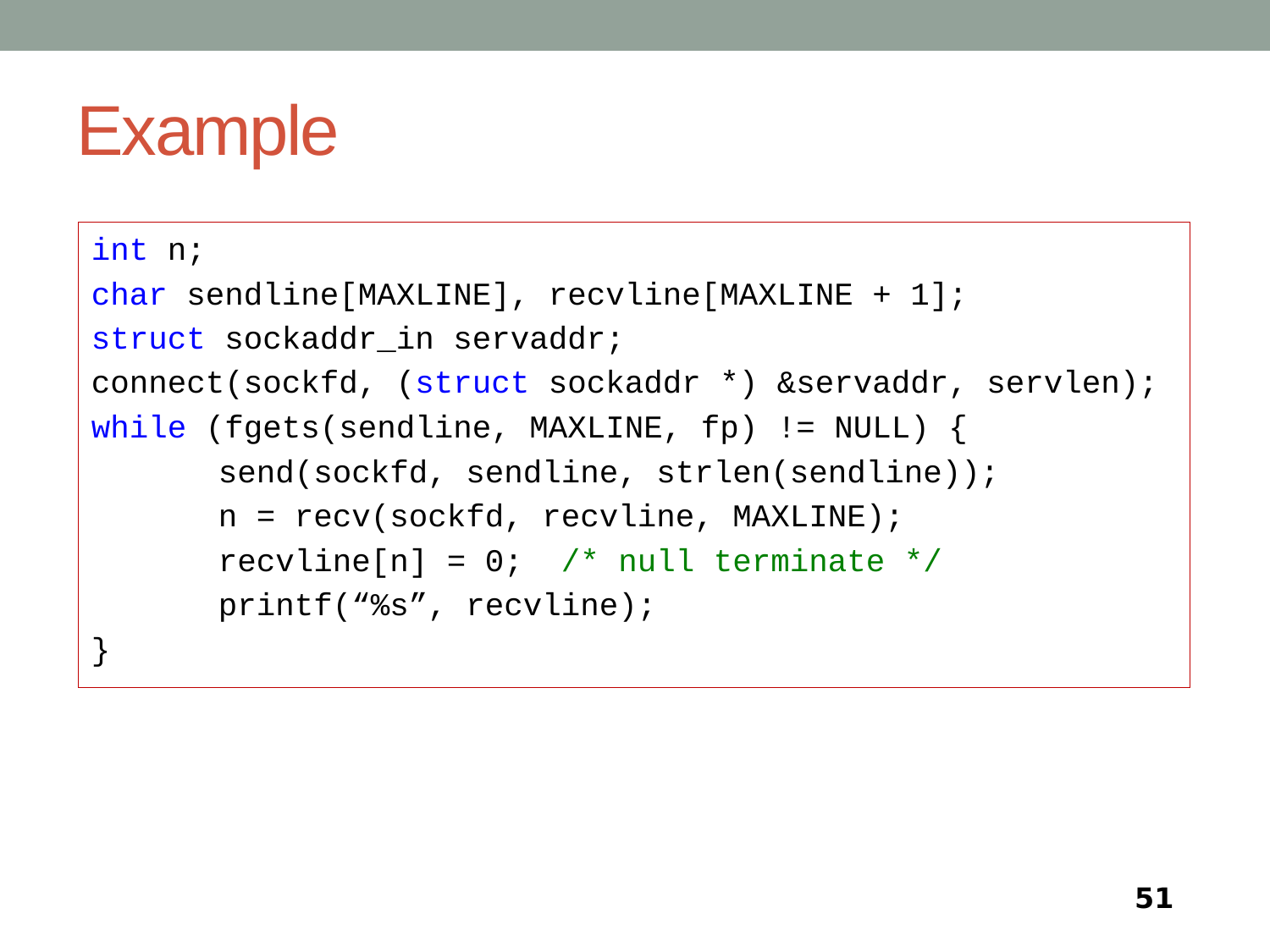

# Example
int n;
char sendline[MAXLINE], recvline[MAXLINE + 1];
struct sockaddr_in servaddr;
connect(sockfd, (struct sockaddr *) &servaddr, servlen);
while (fgets(sendline, MAXLINE, fp) != NULL) {
	send(sockfd, sendline, strlen(sendline));
	n = recv(sockfd, recvline, MAXLINE);
	recvline[n] = 0;  /* null terminate */
	printf(“%s”, recvline);
}
51